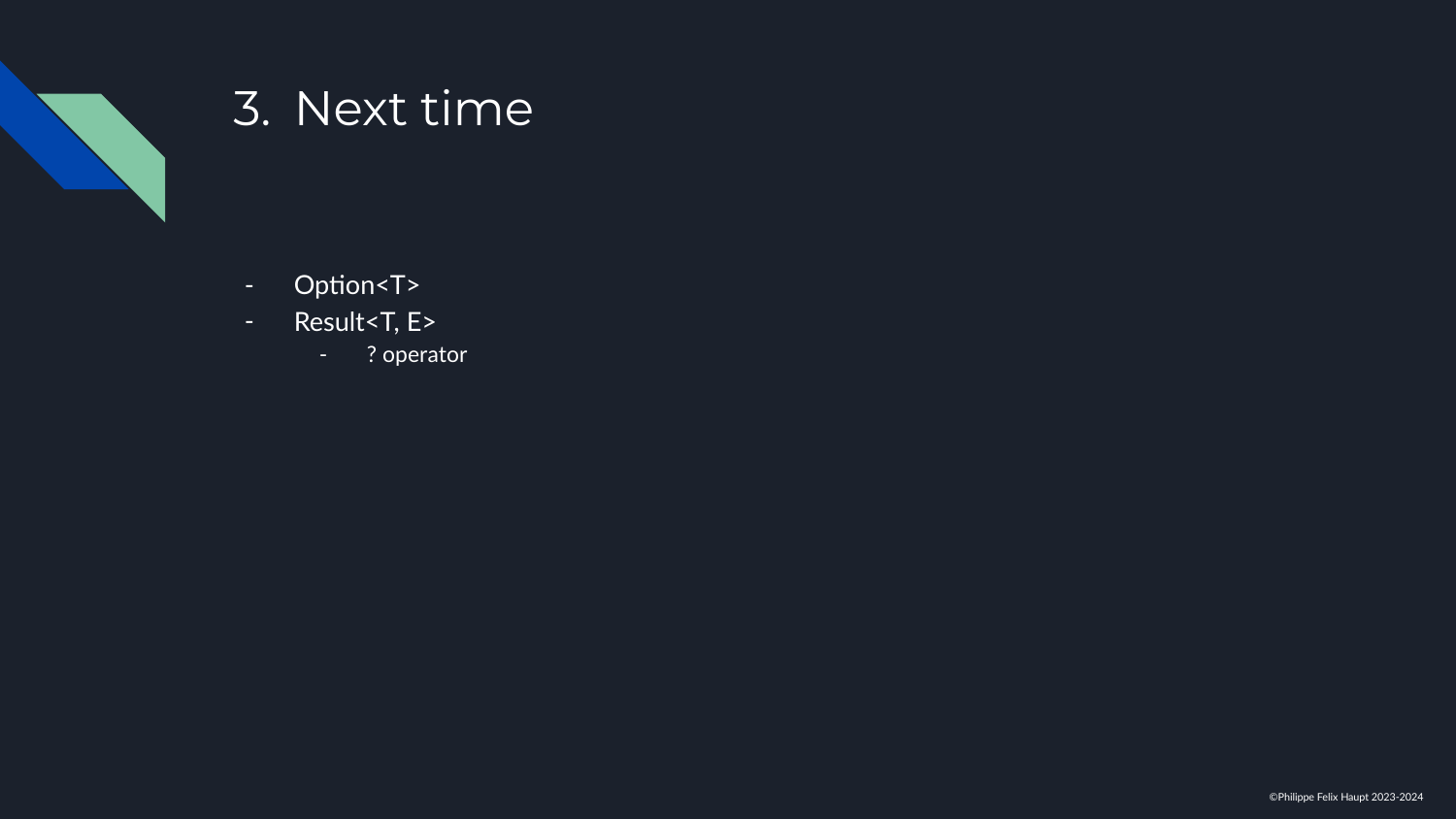

# Next time
Option<T>
Result<T, E>
? operator
©Philippe Felix Haupt 2023-2024